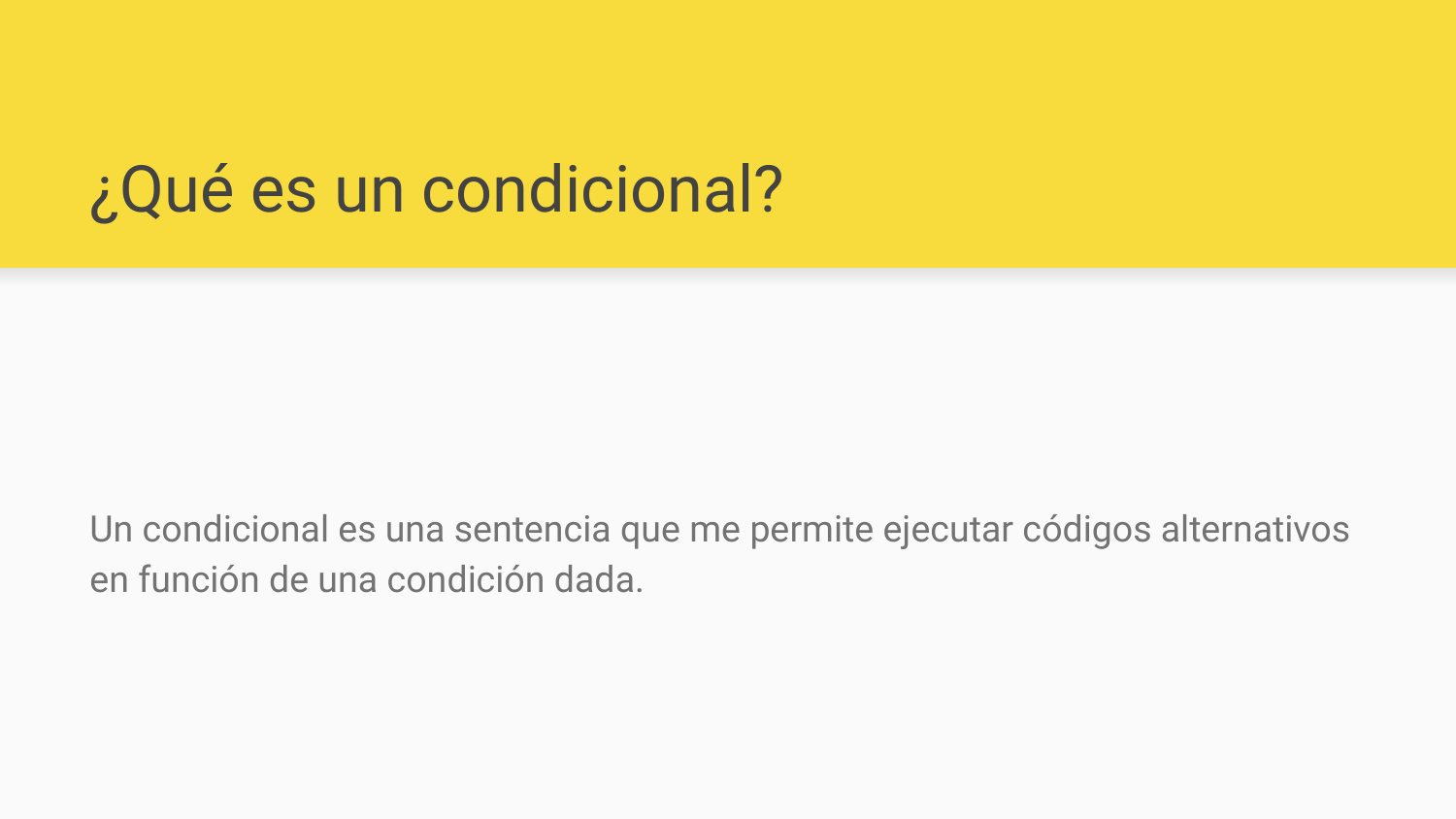

# ¿Qué es un condicional?
Un condicional es una sentencia que me permite ejecutar códigos alternativos en función de una condición dada.